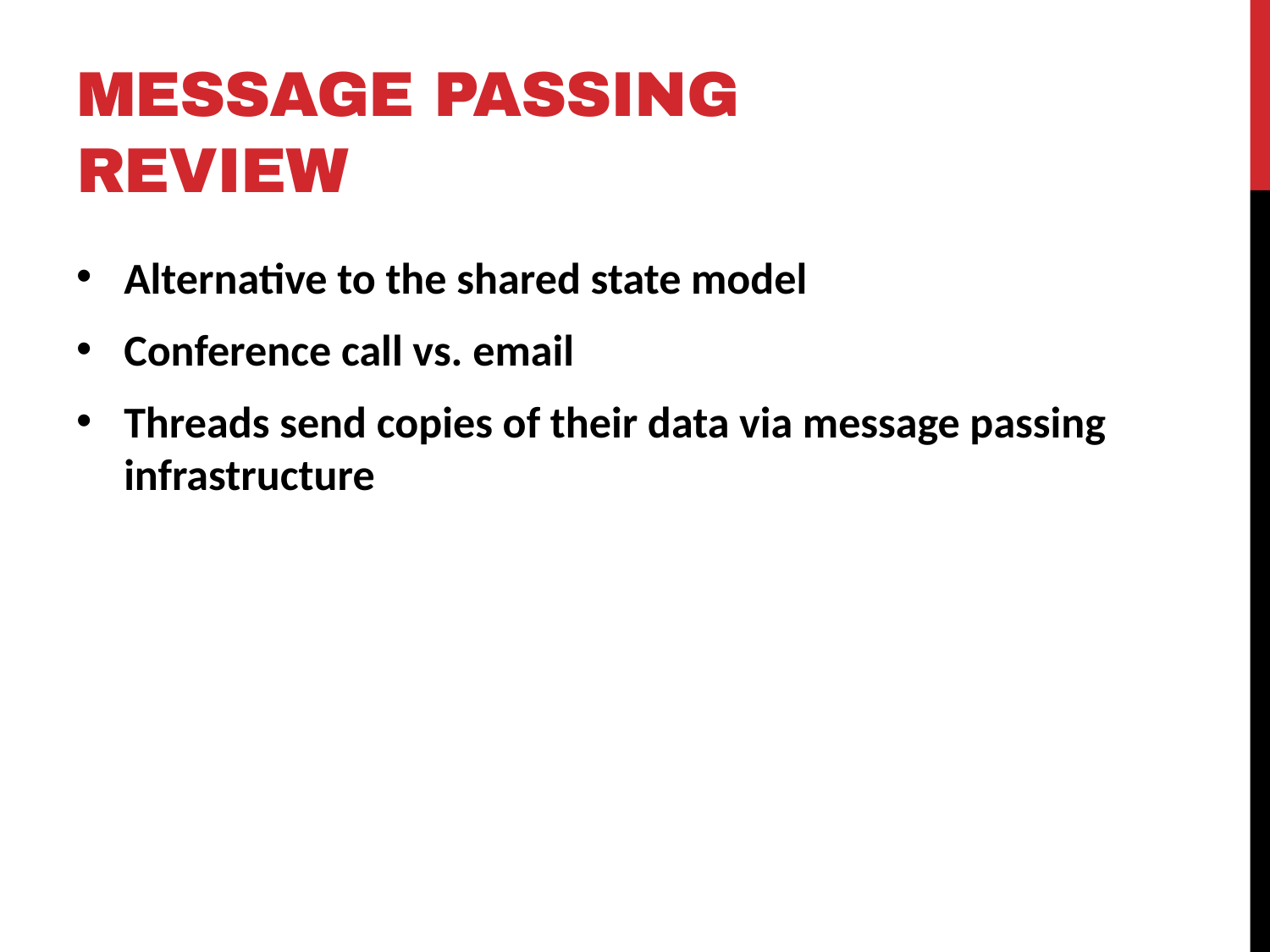

# MESSAGE PASSING REVIEW
Alternative to the shared state model
Conference call vs. email
Threads send copies of their data via message passing infrastructure